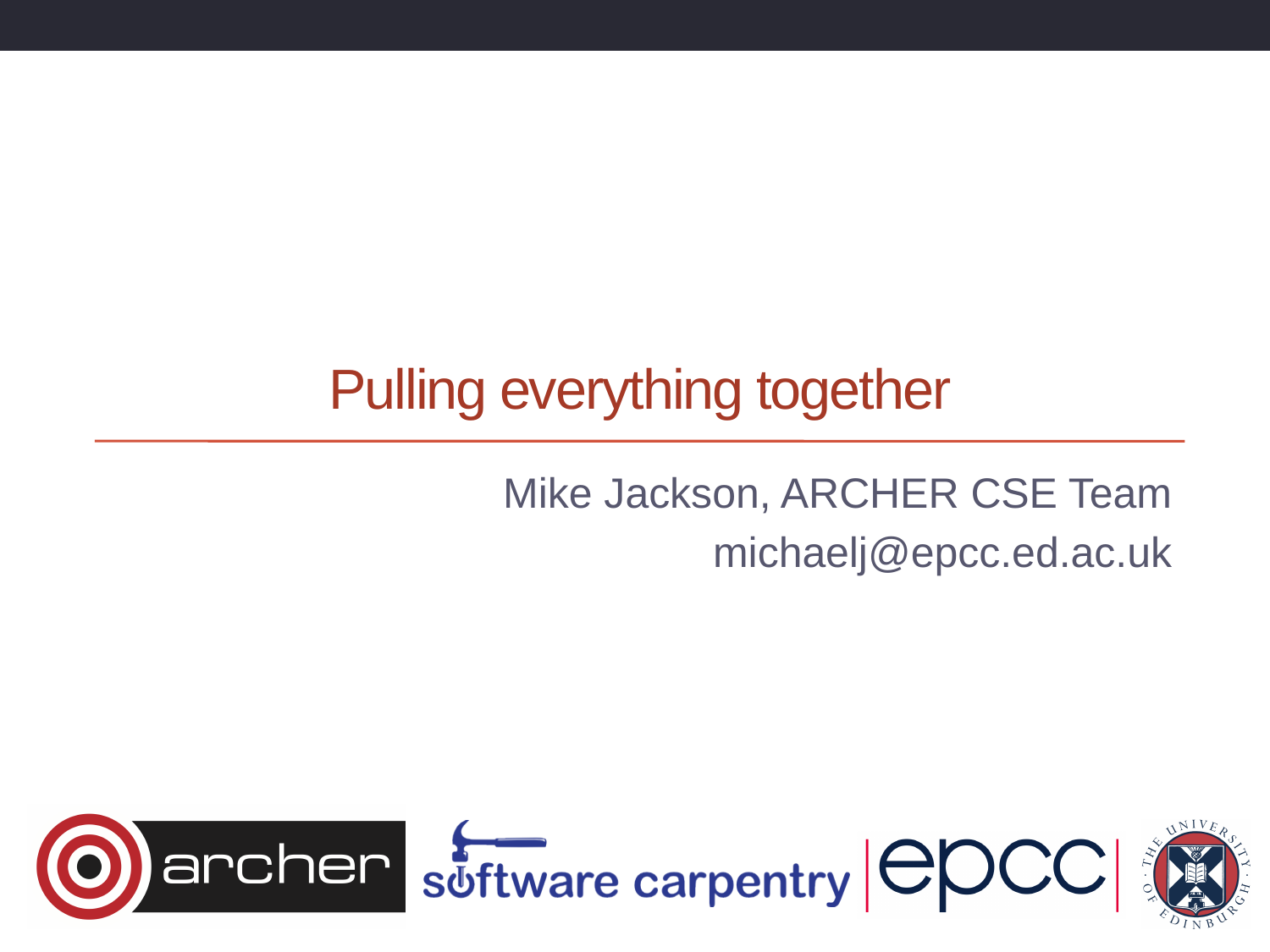

# Pulling everything together
Mike Jackson, ARCHER CSE Team
 michaelj@epcc.ed.ac.uk